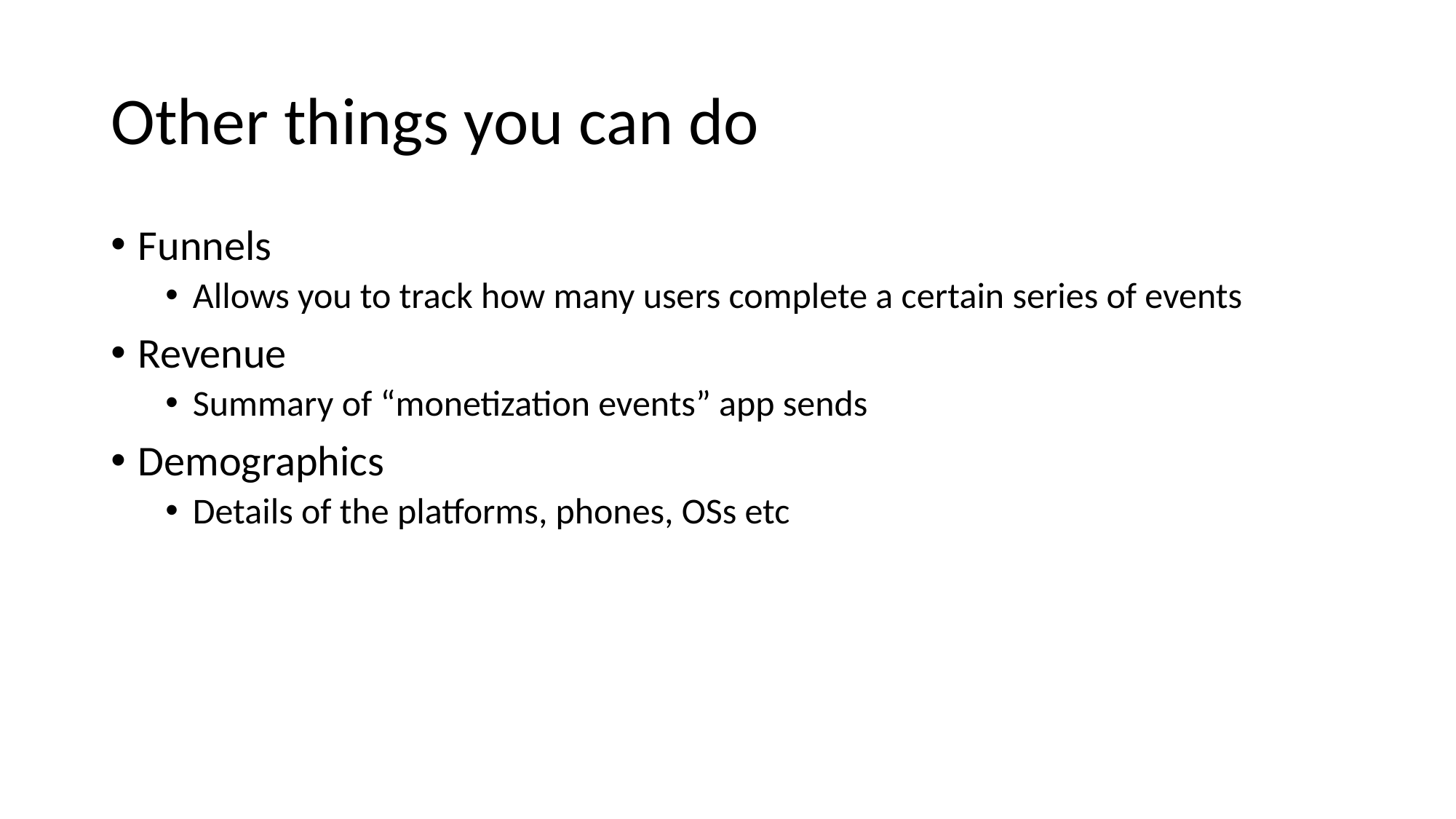

# Other things you can do
Funnels
Allows you to track how many users complete a certain series of events
Revenue
Summary of “monetization events” app sends
Demographics
Details of the platforms, phones, OSs etc